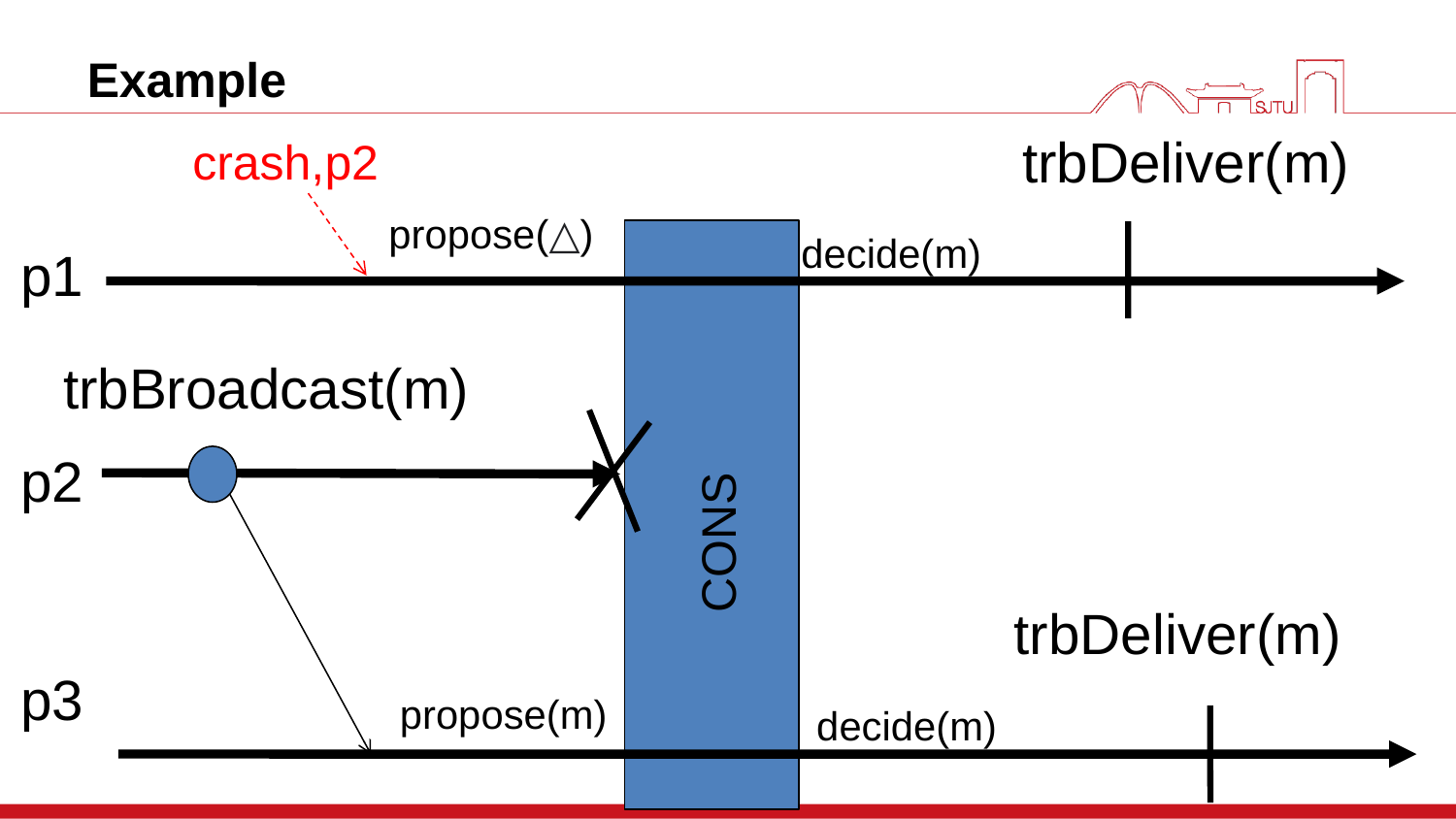

# Example
 trbDeliver(m)
crash,p2
propose(△)

decide(m)

p1

trbBroadcast(m)

p2

CONS
 trbDeliver(m)
p3
propose(m)
decide(m)